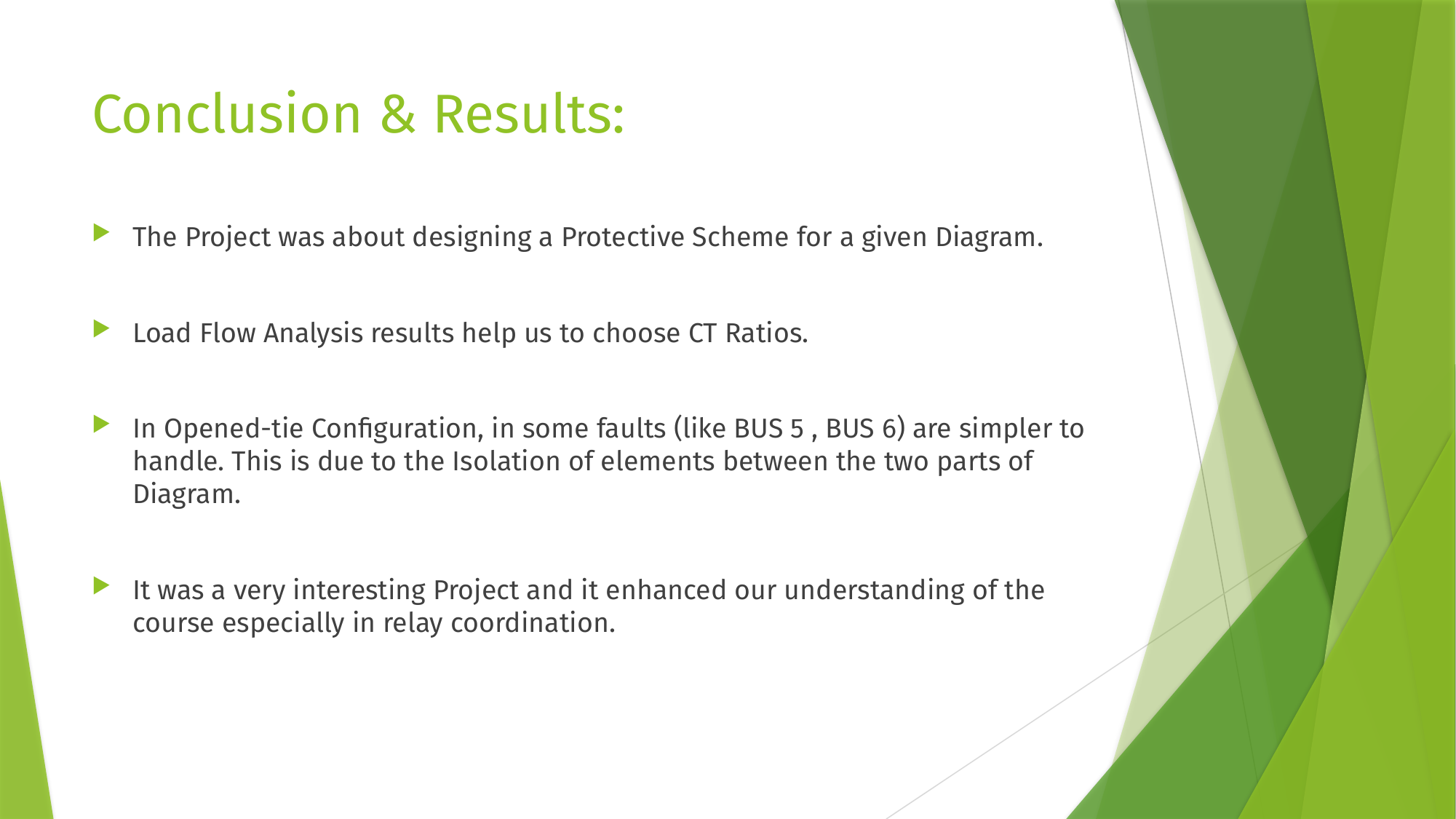

# Conclusion & Results:
The Project was about designing a Protective Scheme for a given Diagram.

Load Flow Analysis results help us to choose CT Ratios.

In Opened-tie Configuration, in some faults (like BUS 5 , BUS 6) are simpler to handle. This is due to the Isolation of elements between the two parts of Diagram.

It was a very interesting Project and it enhanced our understanding of the course especially in relay coordination.